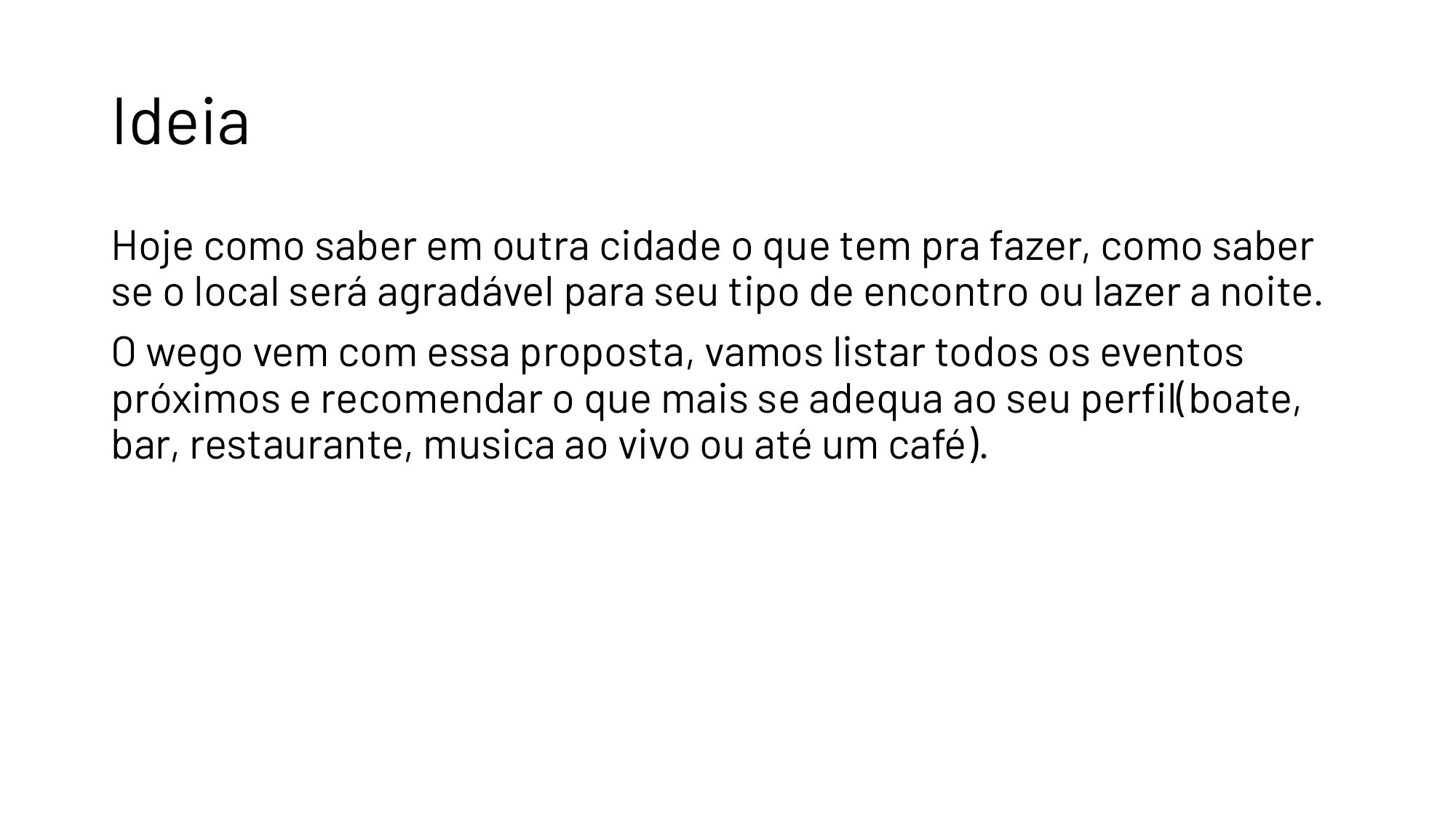

# Ideia
Hoje como saber em outra cidade o que tem pra fazer, como saber se o local será agradável para seu tipo de encontro ou lazer a noite.
O wego vem com essa proposta, vamos listar todos os eventos próximos e recomendar o que mais se adequa ao seu perfil(boate, bar, restaurante, musica ao vivo ou até um café).